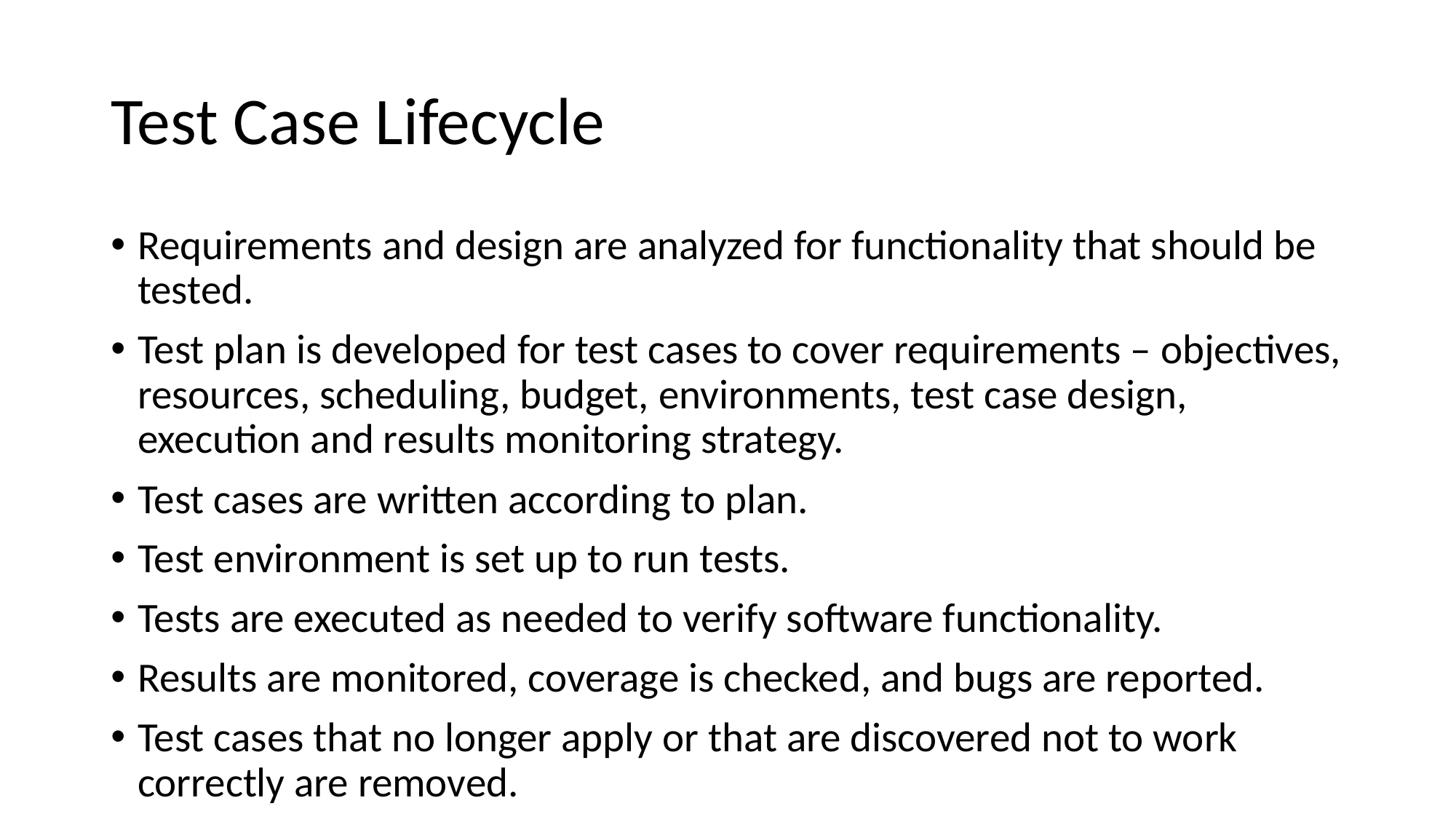

# Test Case Lifecycle
Requirements and design are analyzed for functionality that should be tested.
Test plan is developed for test cases to cover requirements – objectives, resources, scheduling, budget, environments, test case design, execution and results monitoring strategy.
Test cases are written according to plan.
Test environment is set up to run tests.
Tests are executed as needed to verify software functionality.
Results are monitored, coverage is checked, and bugs are reported.
Test cases that no longer apply or that are discovered not to work correctly are removed.